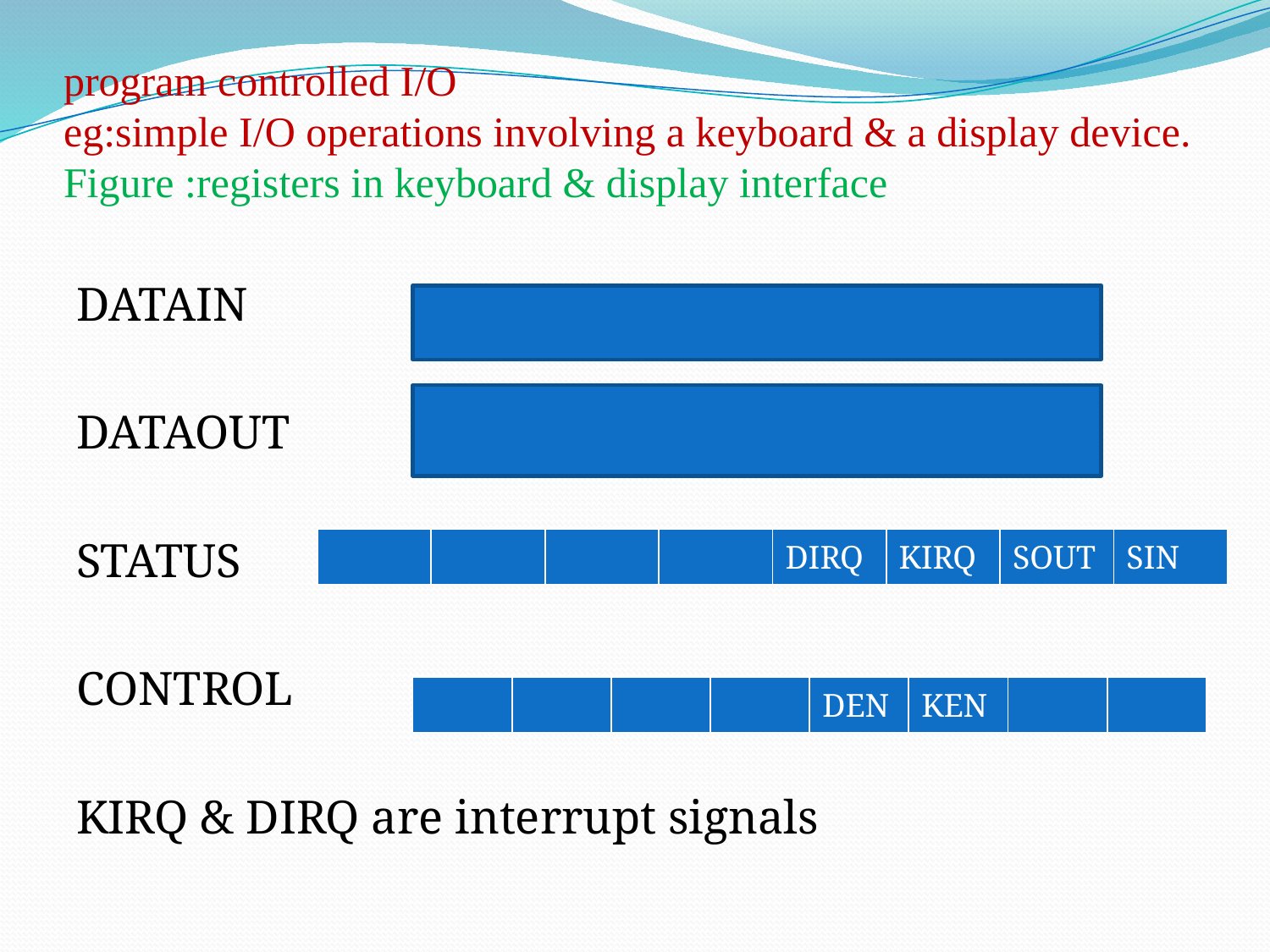

# program controlled I/O eg:simple I/O operations involving a keyboard & a display device. Figure :registers in keyboard & display interface
DATAIN

DATAOUT

STATUS

CONTROL

KIRQ & DIRQ are interrupt signals

|  |  |  |  | DIRQ | KIRQ | SOUT | SIN |
| --- | --- | --- | --- | --- | --- | --- | --- |
|  |  |  |  | DEN | KEN |  |  |
| --- | --- | --- | --- | --- | --- | --- | --- |